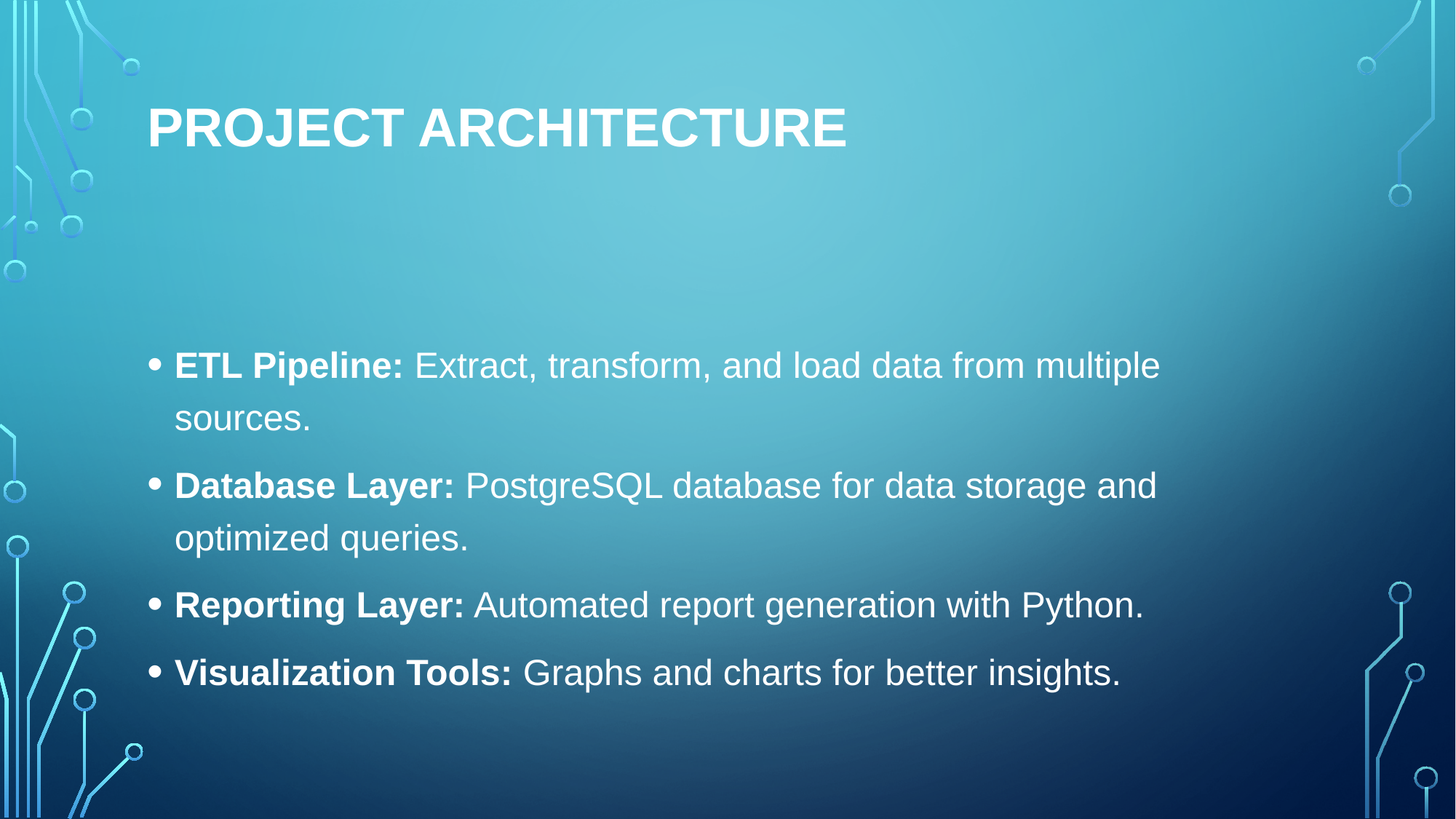

# Project Architecture

ETL Pipeline: Extract, transform, and load data from multiple sources.
Database Layer: PostgreSQL database for data storage and optimized queries.
Reporting Layer: Automated report generation with Python.
Visualization Tools: Graphs and charts for better insights.